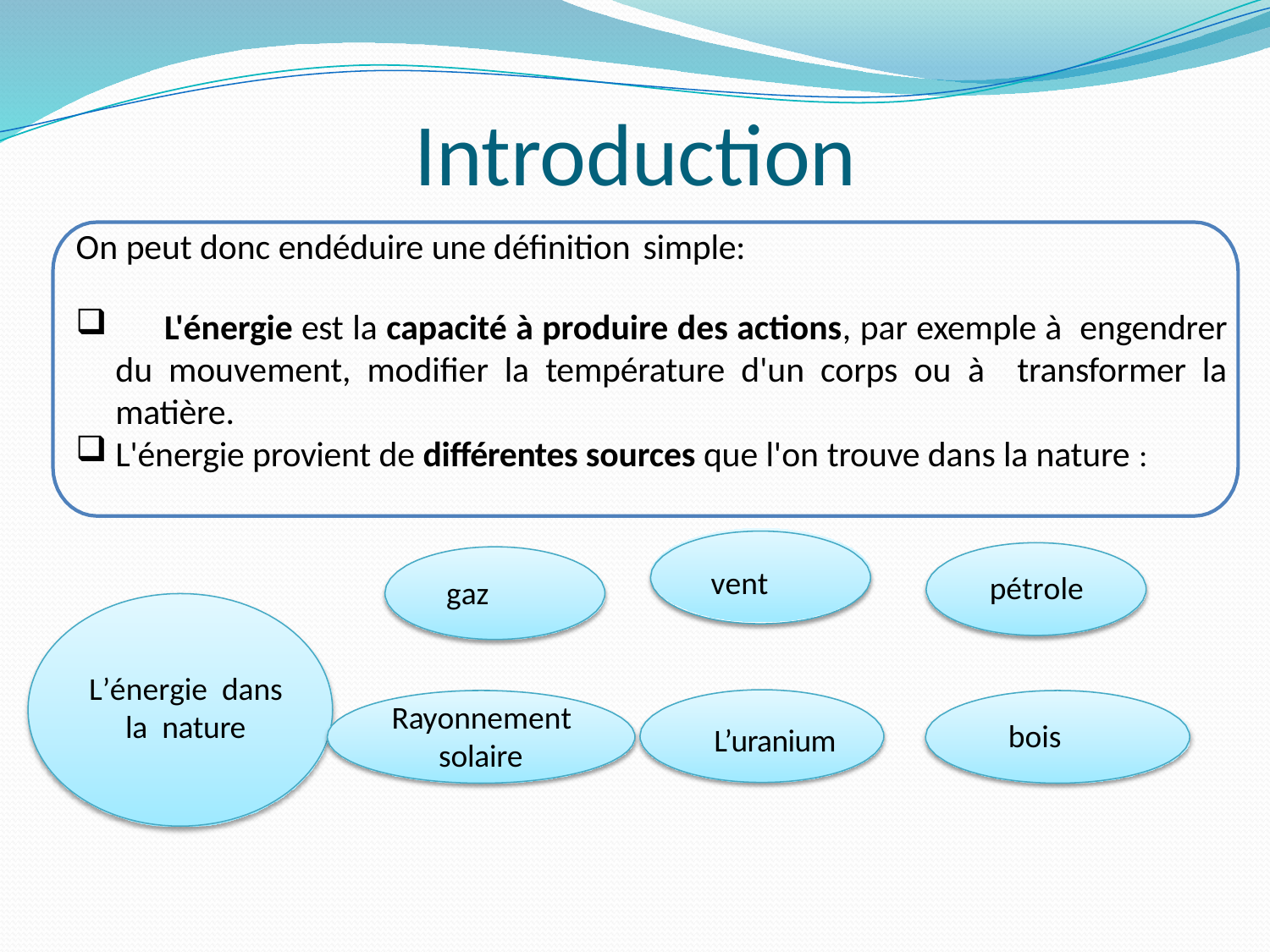

# Introduction

On peut donc endéduire une définition simple:

	L'énergie est la capacité à produire des actions, par exemple à  engendrer du mouvement, modifier la température d'un corps ou à  transformer la matière.
L'énergie provient de différentes sources que l'on trouve dans la nature :

vent
pétrole
gaz

L’énergie  dans la  nature

Rayonnement  solaire
bois
L’uranium